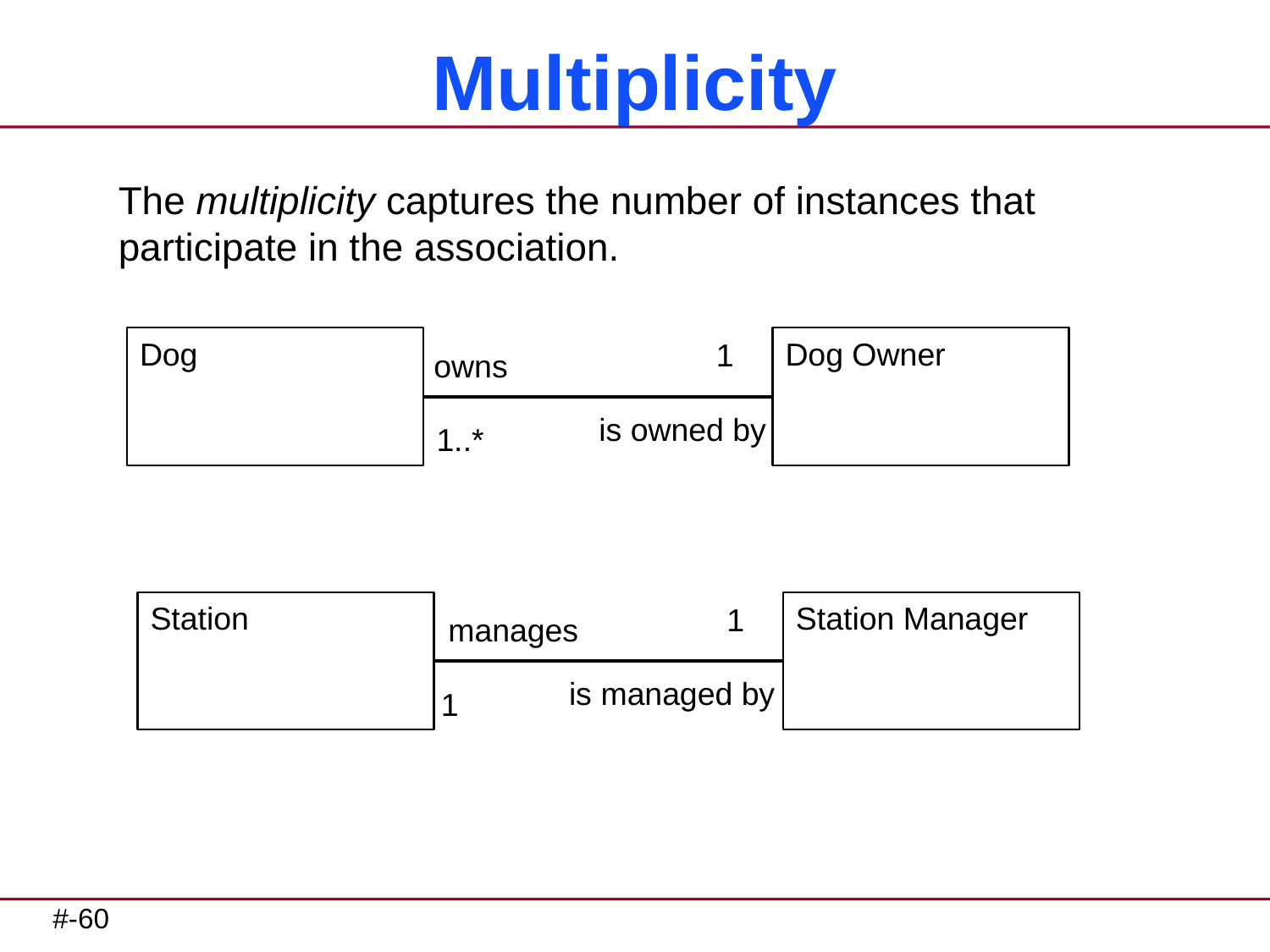

# Multiplicity
The multiplicity captures the number of instances that participate in the association.

Dog
1
Dog Owner
owns
is owned by
1..*
Station
1
Station Manager
manages
is managed by
1